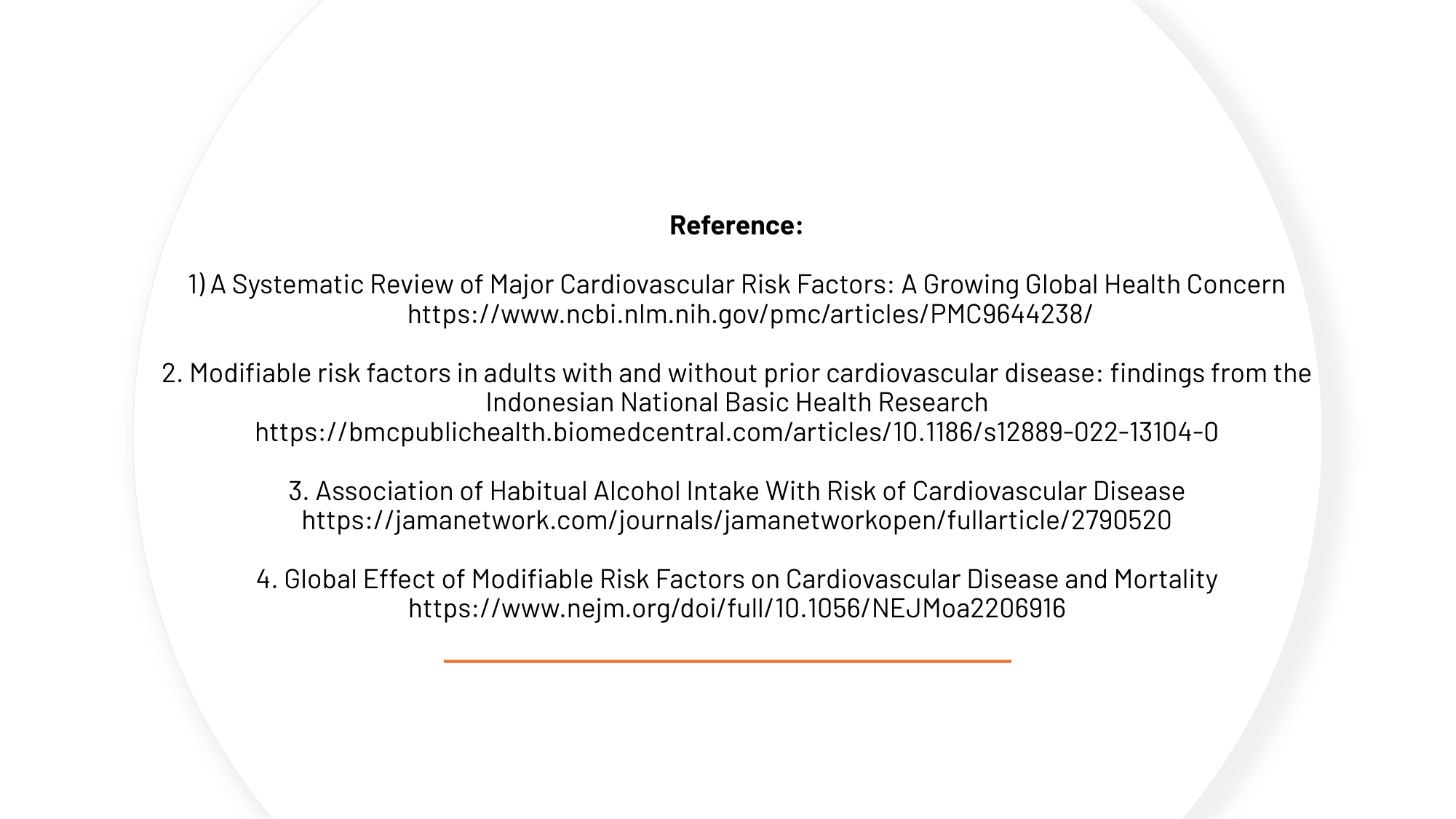

# Reference: 1) A Systematic Review of Major Cardiovascular Risk Factors: A Growing Global Health Concern https://www.ncbi.nlm.nih.gov/pmc/articles/PMC9644238/ 2. Modifiable risk factors in adults with and without prior cardiovascular disease: findings from the Indonesian National Basic Health Research https://bmcpublichealth.biomedcentral.com/articles/10.1186/s12889-022-13104-0 3. Association of Habitual Alcohol Intake With Risk of Cardiovascular Disease https://jamanetwork.com/journals/jamanetworkopen/fullarticle/2790520 4. Global Effect of Modifiable Risk Factors on Cardiovascular Disease and Mortality https://www.nejm.org/doi/full/10.1056/NEJMoa2206916